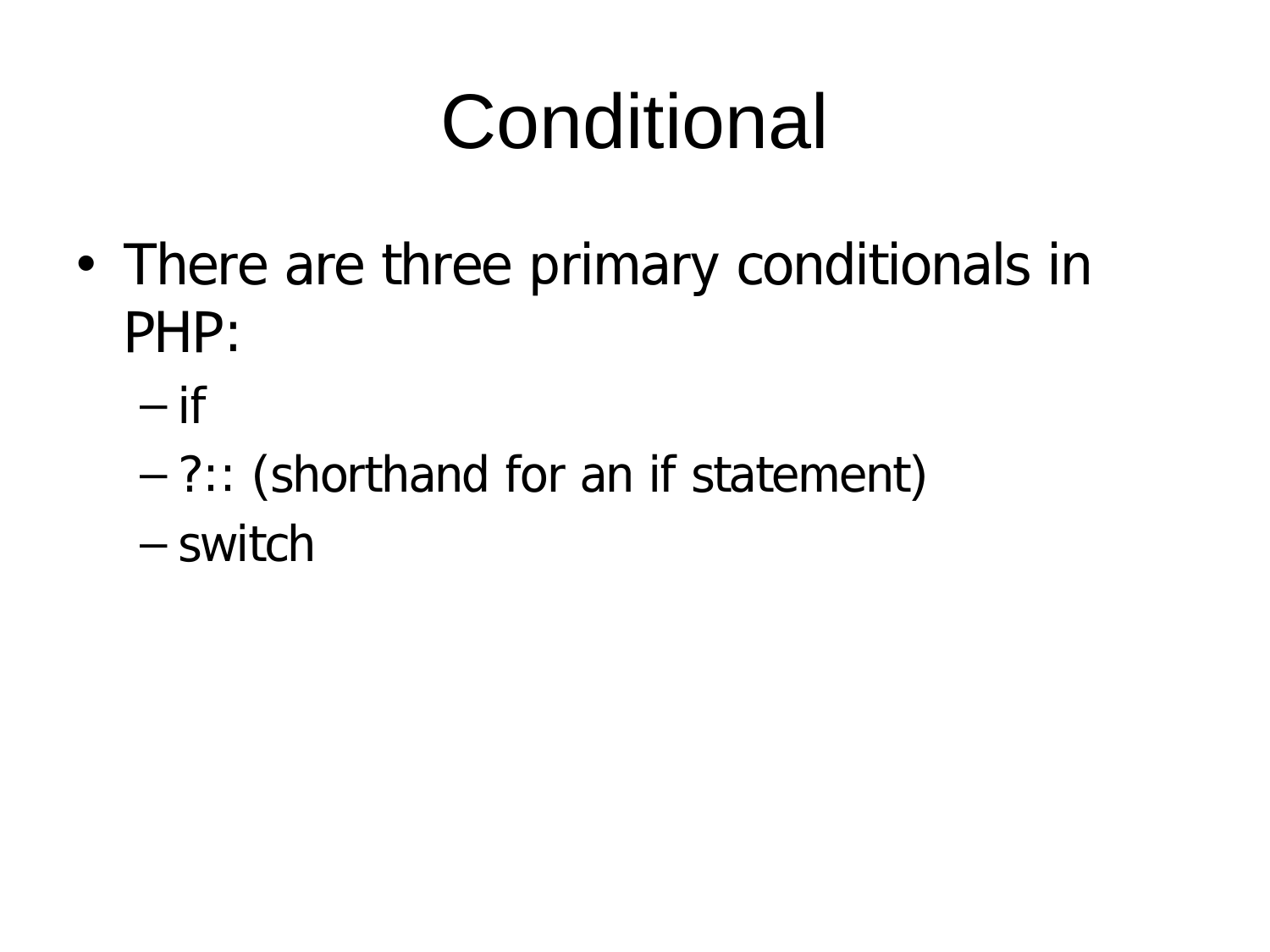

# Conditional
There are three primary conditionals in PHP:
if
?:: (shorthand for an if statement)
switch